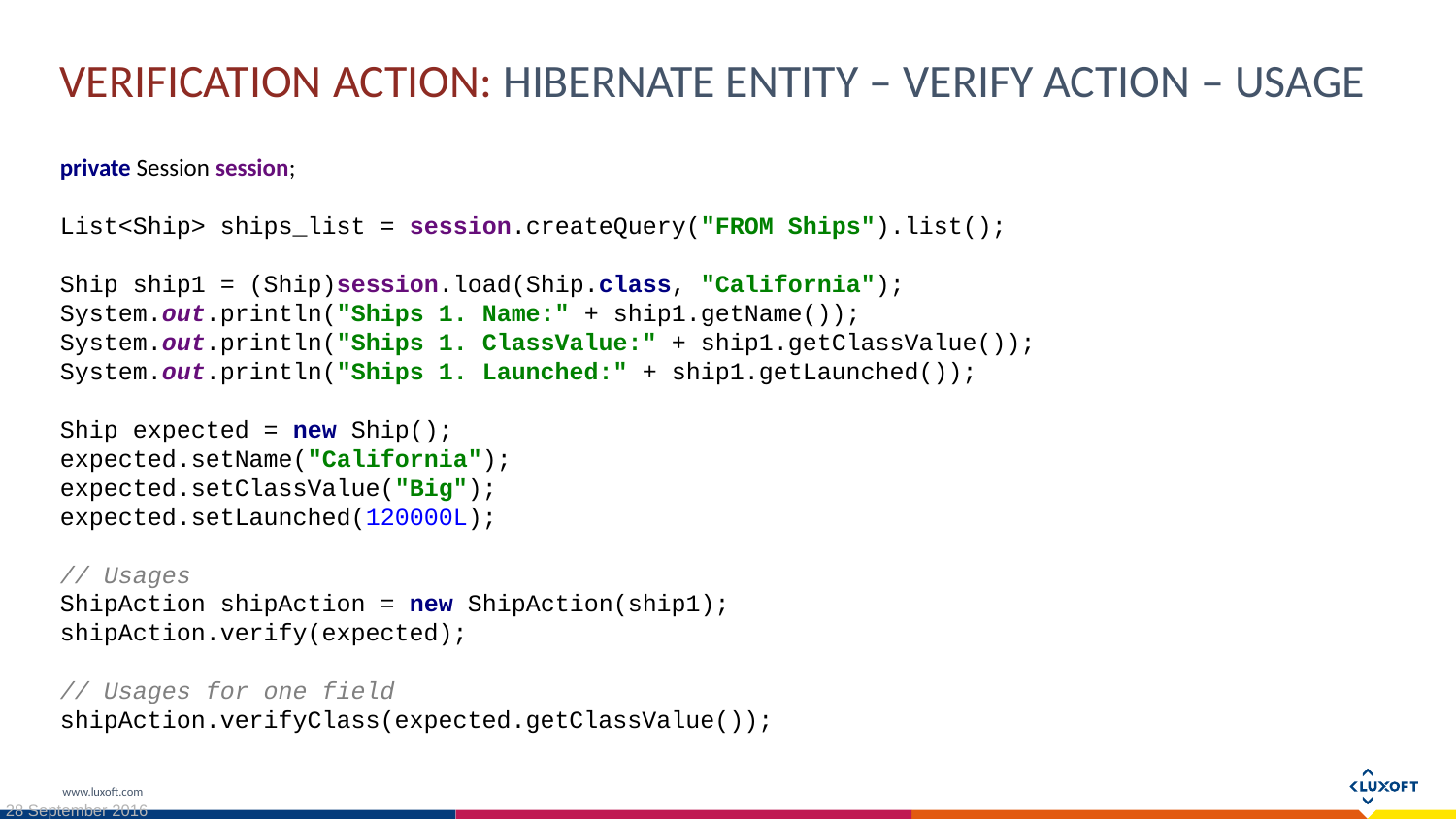

Verification Action: Hibernate Entity – Verify action – USAGE

private Session session;

List<Ship> ships_list = session.createQuery("FROM Ships").list();

Ship ship1 = (Ship)session.load(Ship.class, "California");
System.out.println("Ships 1. Name:" + ship1.getName());
System.out.println("Ships 1. ClassValue:" + ship1.getClassValue());
System.out.println("Ships 1. Launched:" + ship1.getLaunched());
Ship expected = new Ship();
expected.setName("California");
expected.setClassValue("Big");
expected.setLaunched(120000L);
// Usages
ShipAction shipAction = new ShipAction(ship1);
shipAction.verify(expected);
// Usages for one field
shipAction.verifyClass(expected.getClassValue());
28 September 2016